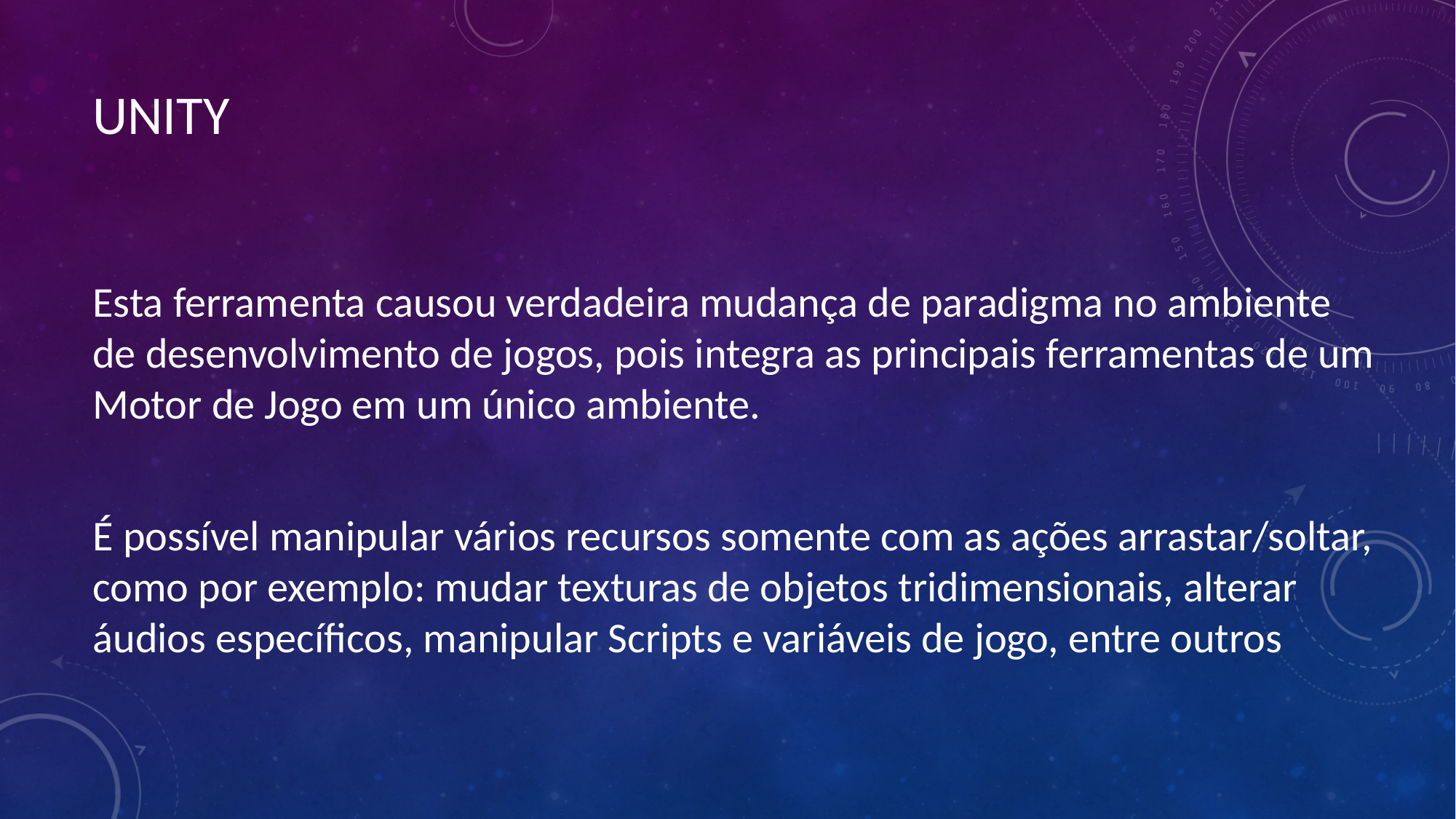

# unity
Esta ferramenta causou verdadeira mudança de paradigma no ambiente de desenvolvimento de jogos, pois integra as principais ferramentas de um Motor de Jogo em um único ambiente.

É possível manipular vários recursos somente com as ações arrastar/soltar, como por exemplo: mudar texturas de objetos tridimensionais, alterar áudios específicos, manipular Scripts e variáveis de jogo, entre outros